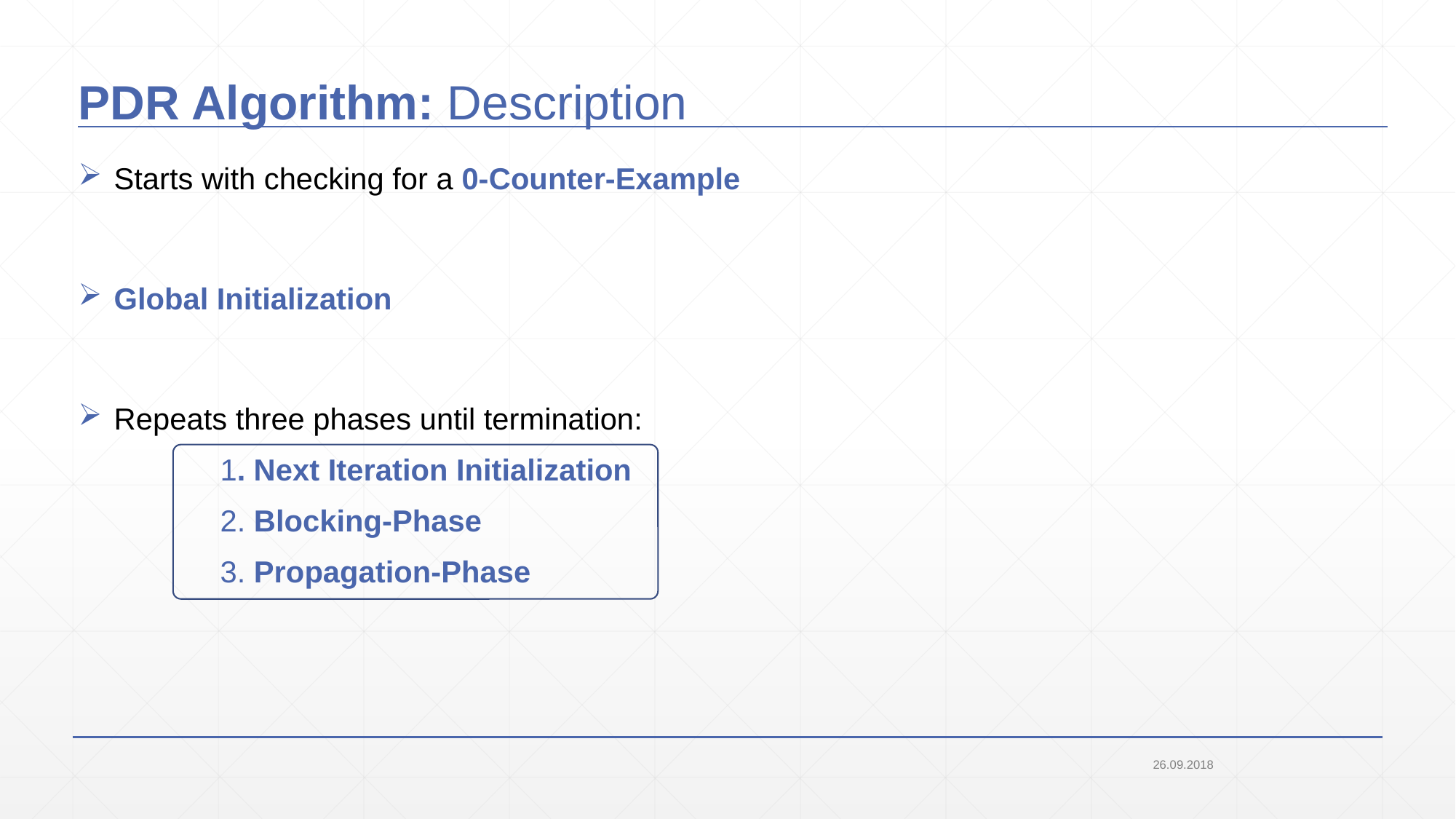

# PDR Algorithm: Description
 Starts with checking for a 0-Counter-Example

 Global Initialization

 Repeats three phases until termination:
	1. Next Iteration Initialization
	2. Blocking-Phase
	3. Propagation-Phase

26.09.2018